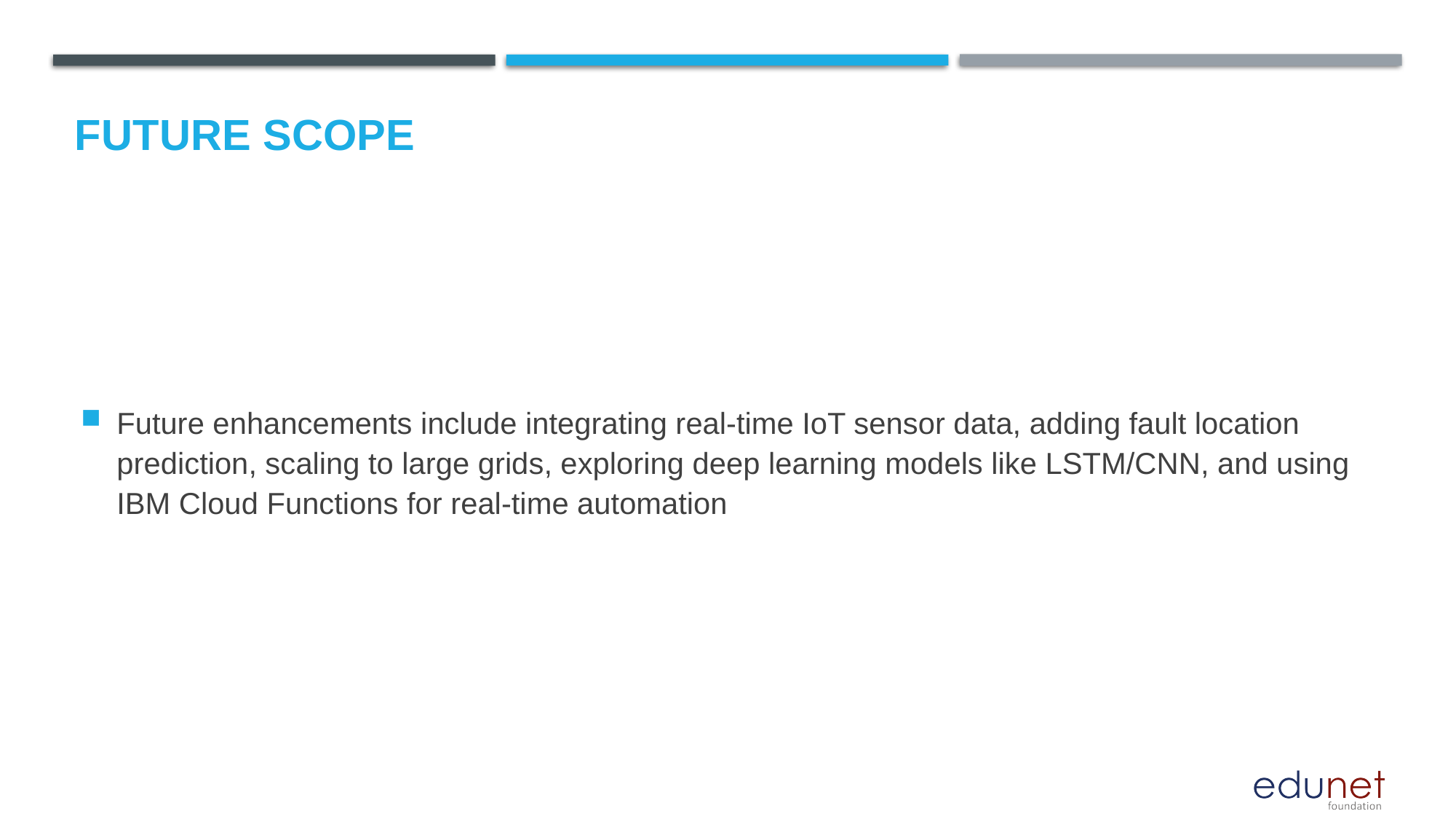

Future scope

Future enhancements include integrating real-time IoT sensor data, adding fault location prediction, scaling to large grids, exploring deep learning models like LSTM/CNN, and using IBM Cloud Functions for real-time automation